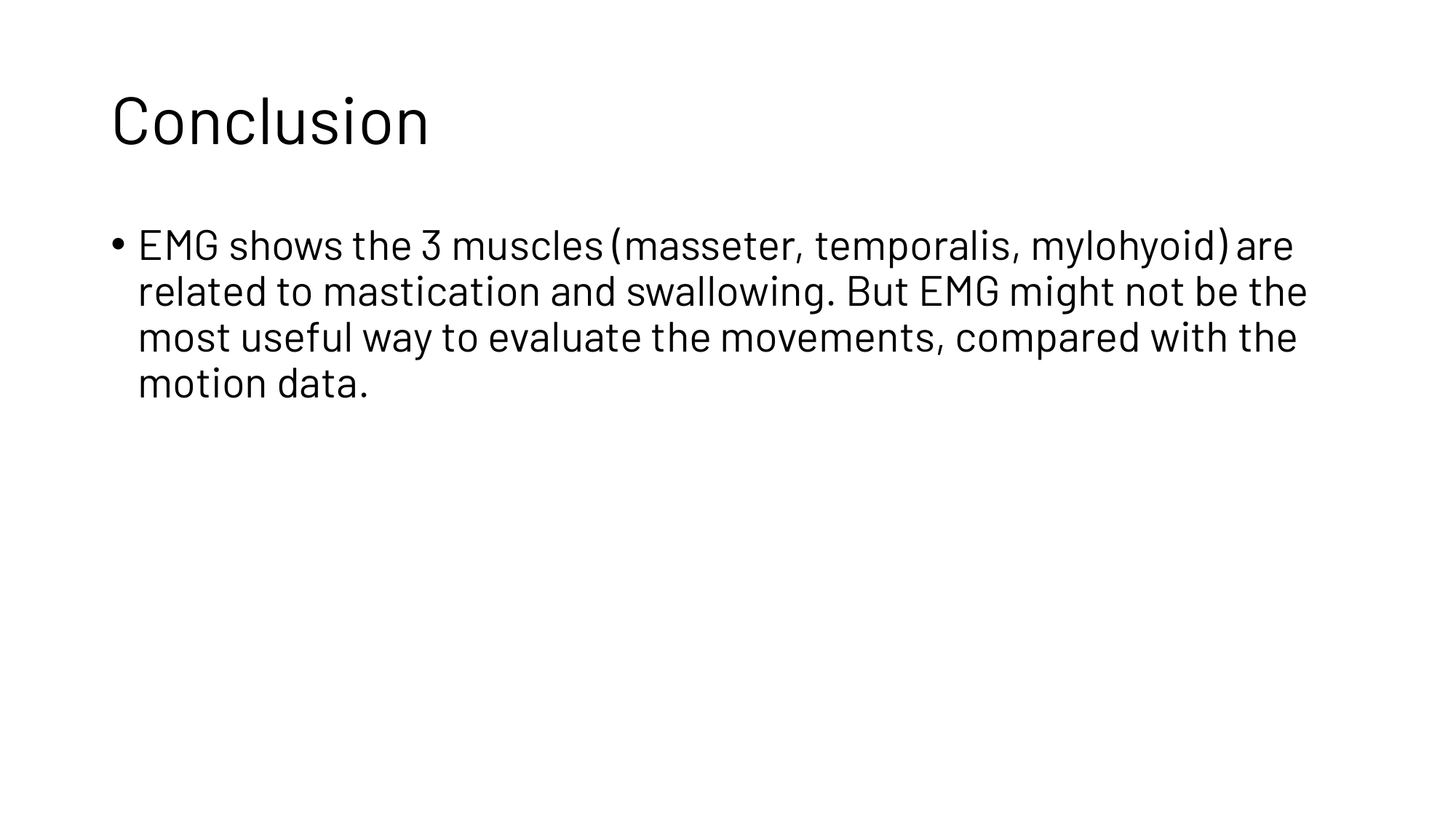

# Conclusion
EMG shows the 3 muscles (masseter, temporalis, mylohyoid) are related to mastication and swallowing. But EMG might not be the most useful way to evaluate the movements, compared with the motion data.